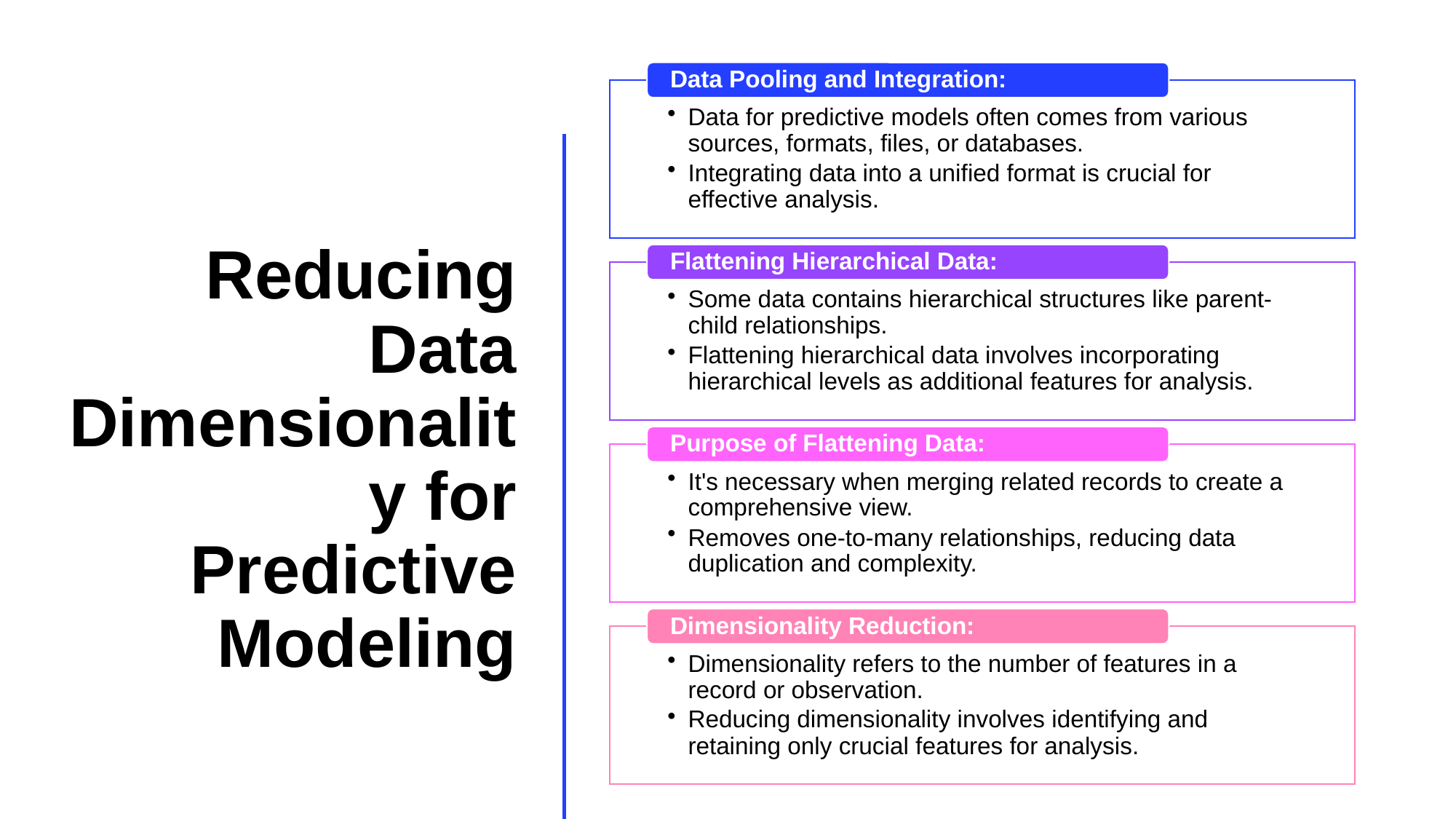

Data for predictive models often comes from various sources, formats, files, or databases.
Integrating data into a unified format is crucial for effective analysis.
Data Pooling and Integration:
Some data contains hierarchical structures like parent-child relationships.
Flattening hierarchical data involves incorporating hierarchical levels as additional features for analysis.
Flattening Hierarchical Data:
It's necessary when merging related records to create a comprehensive view.
Removes one-to-many relationships, reducing data duplication and complexity.
Purpose of Flattening Data:
Dimensionality refers to the number of features in a record or observation.
Reducing dimensionality involves identifying and retaining only crucial features for analysis.
Dimensionality Reduction:
# Reducing Data Dimensionality for Predictive Modeling